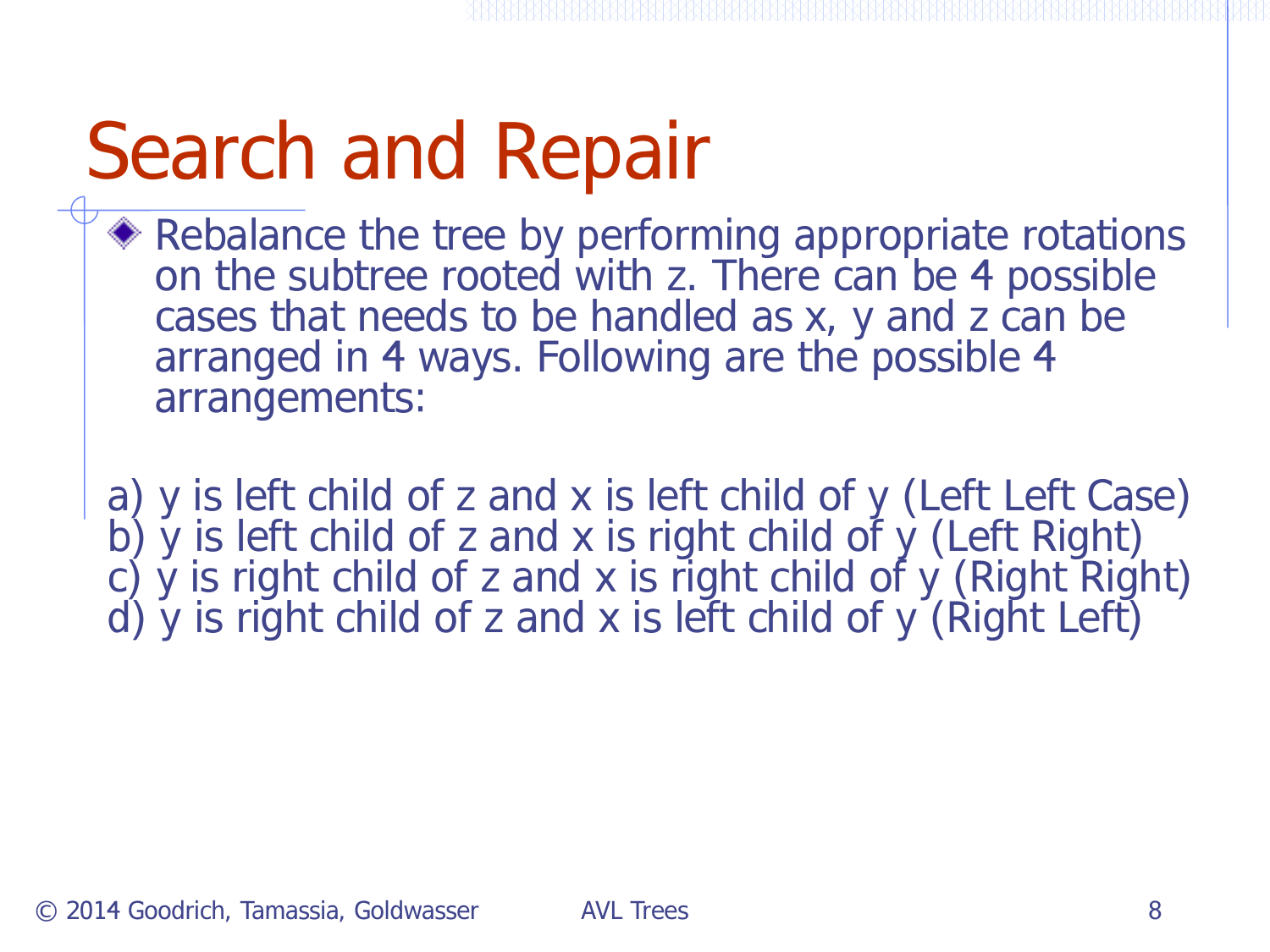

# Search and Repair
Rebalance the tree by performing appropriate rotations on the subtree rooted with z. There can be 4 possible cases that needs to be handled as x, y and z can be arranged in 4 ways. Following are the possible 4 arrangements:

a) y is left child of z and x is left child of y (Left Left Case)
b) y is left child of z and x is right child of y (Left Right)
c) y is right child of z and x is right child of y (Right Right)
d) y is right child of z and x is left child of y (Right Left)
AVL Trees
8